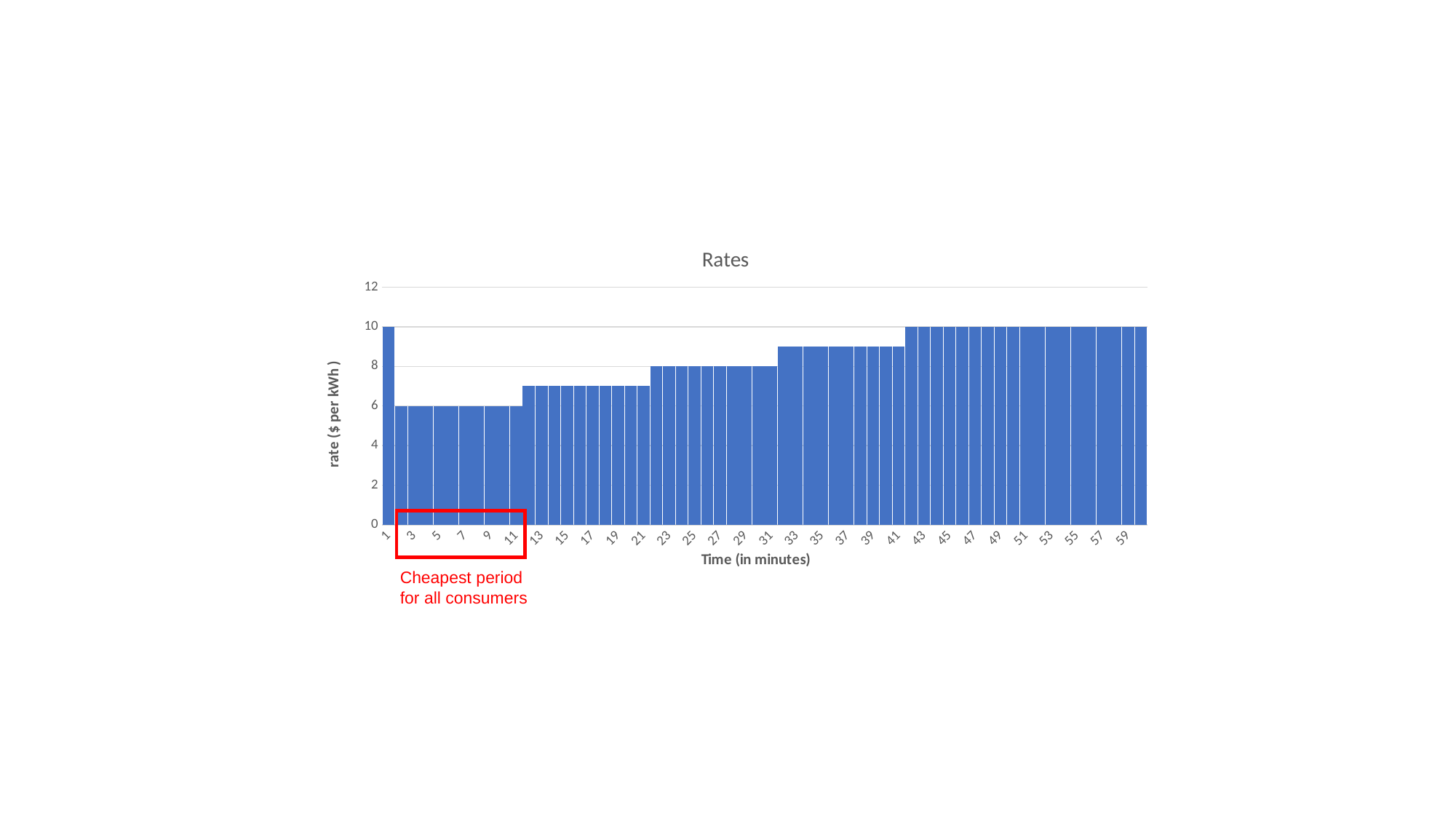

### Chart: Rates

| Category | Rates |
|---|---|
Cheapest period for all consumers